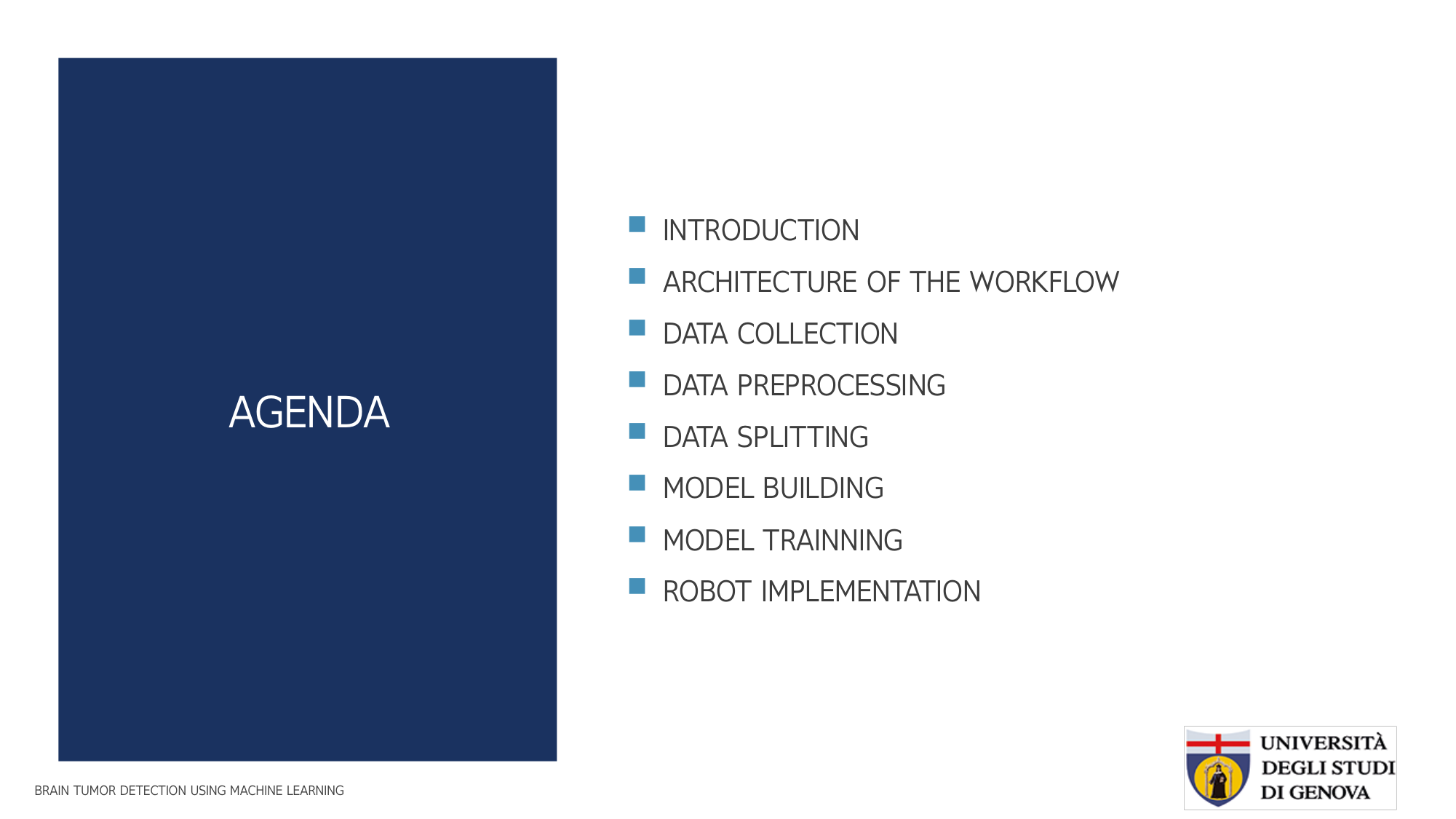

# AGENDA
INTRODUCTION
ARCHITECTURE OF THE WORKFLOW
DATA COLLECTION
DATA PREPROCESSING
DATA SPLITTING
MODEL BUILDING
MODEL TRAINNING
ROBOT IMPLEMENTATION

BRAIN TUMOR DETECTION USING MACHINE LEARNING